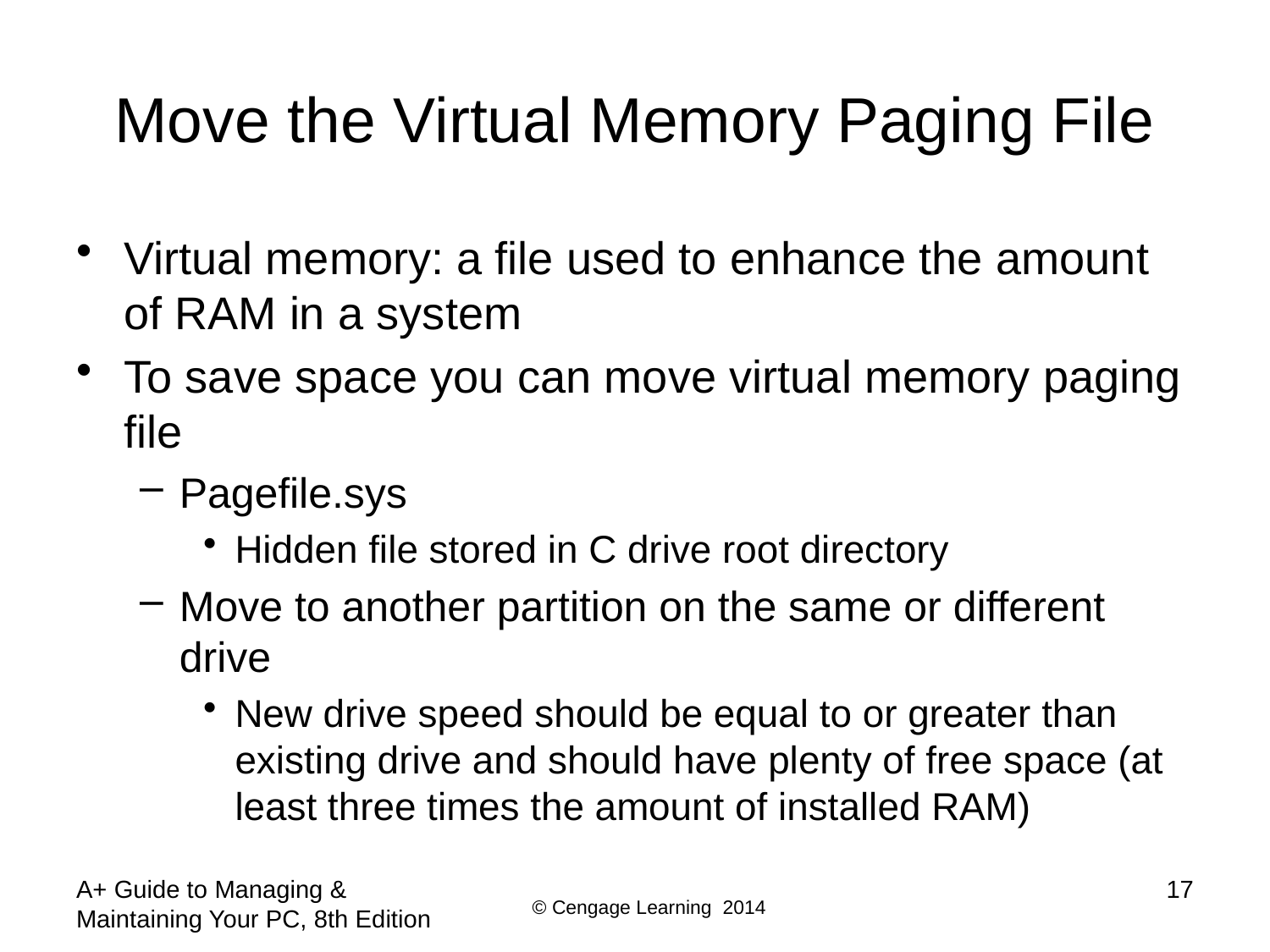

# Move the Virtual Memory Paging File
Virtual memory: a file used to enhance the amount of RAM in a system
To save space you can move virtual memory paging file
Pagefile.sys
Hidden file stored in C drive root directory
Move to another partition on the same or different drive
New drive speed should be equal to or greater than existing drive and should have plenty of free space (at least three times the amount of installed RAM)
A+ Guide to Managing & Maintaining Your PC, 8th Edition
17